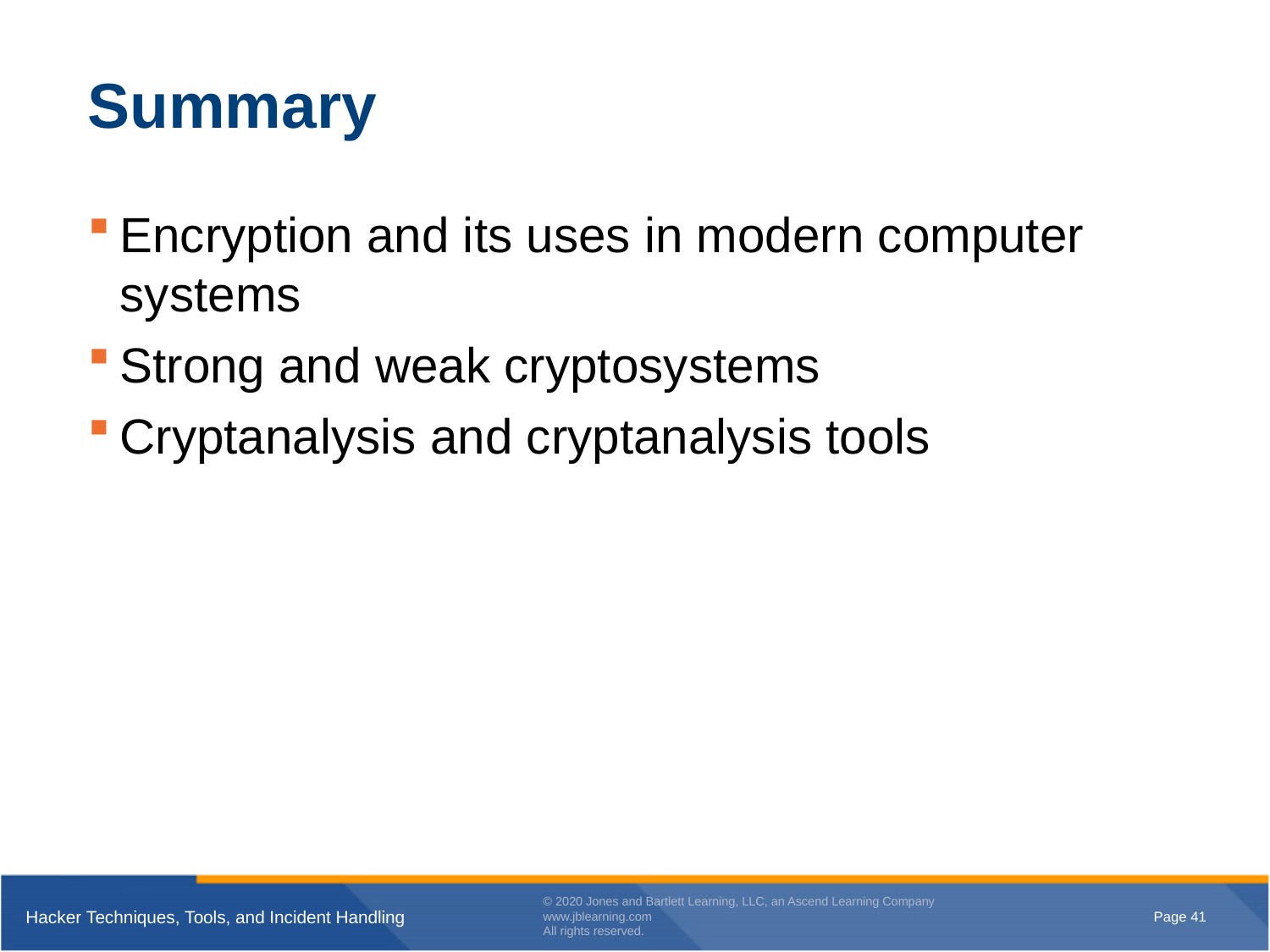

# Summary
Encryption and its uses in modern computer systems
Strong and weak cryptosystems
Cryptanalysis and cryptanalysis tools